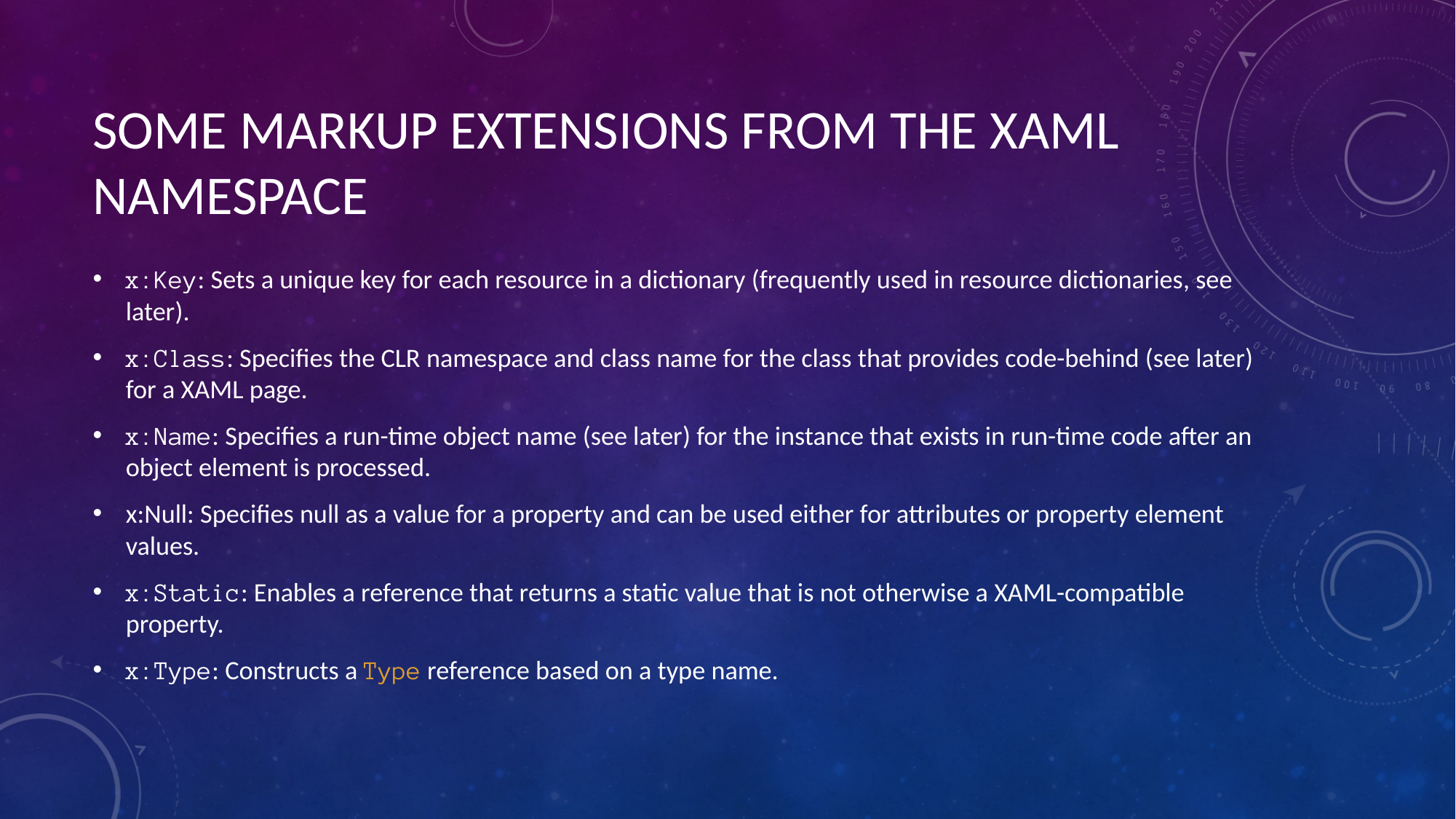

# Some Markup Extensions from the XAML Namespace
x:Key: Sets a unique key for each resource in a dictionary (frequently used in resource dictionaries, see later).
x:Class: Specifies the CLR namespace and class name for the class that provides code-behind (see later) for a XAML page.
x:Name: Specifies a run-time object name (see later) for the instance that exists in run-time code after an object element is processed.
x:Null: Specifies null as a value for a property and can be used either for attributes or property element values.
x:Static: Enables a reference that returns a static value that is not otherwise a XAML-compatible property.
x:Type: Constructs a Type reference based on a type name.